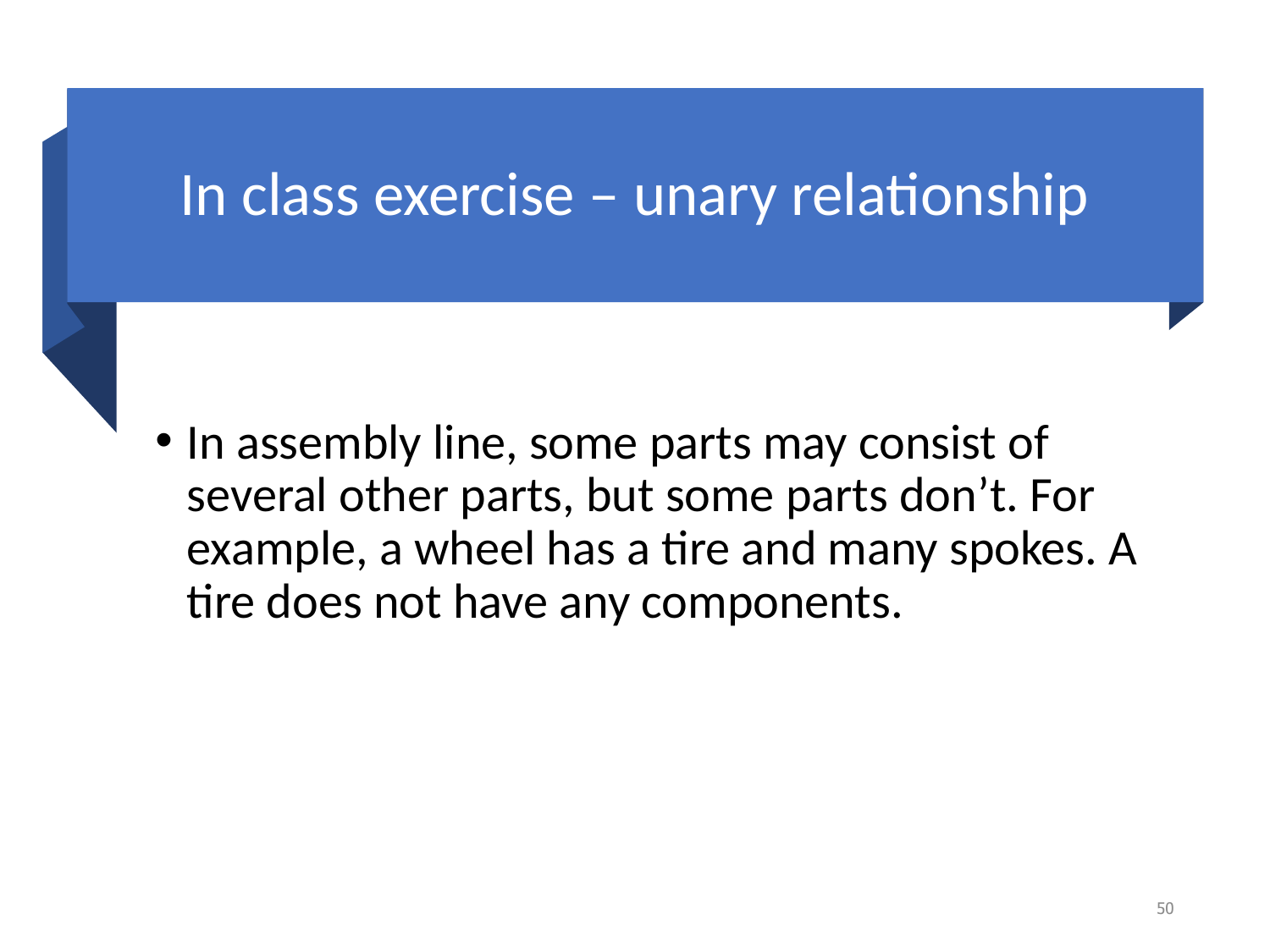

# In class exercise – unary relationship

In assembly line, some parts may consist of several other parts, but some parts don’t. For example, a wheel has a tire and many spokes. A tire does not have any components.

50